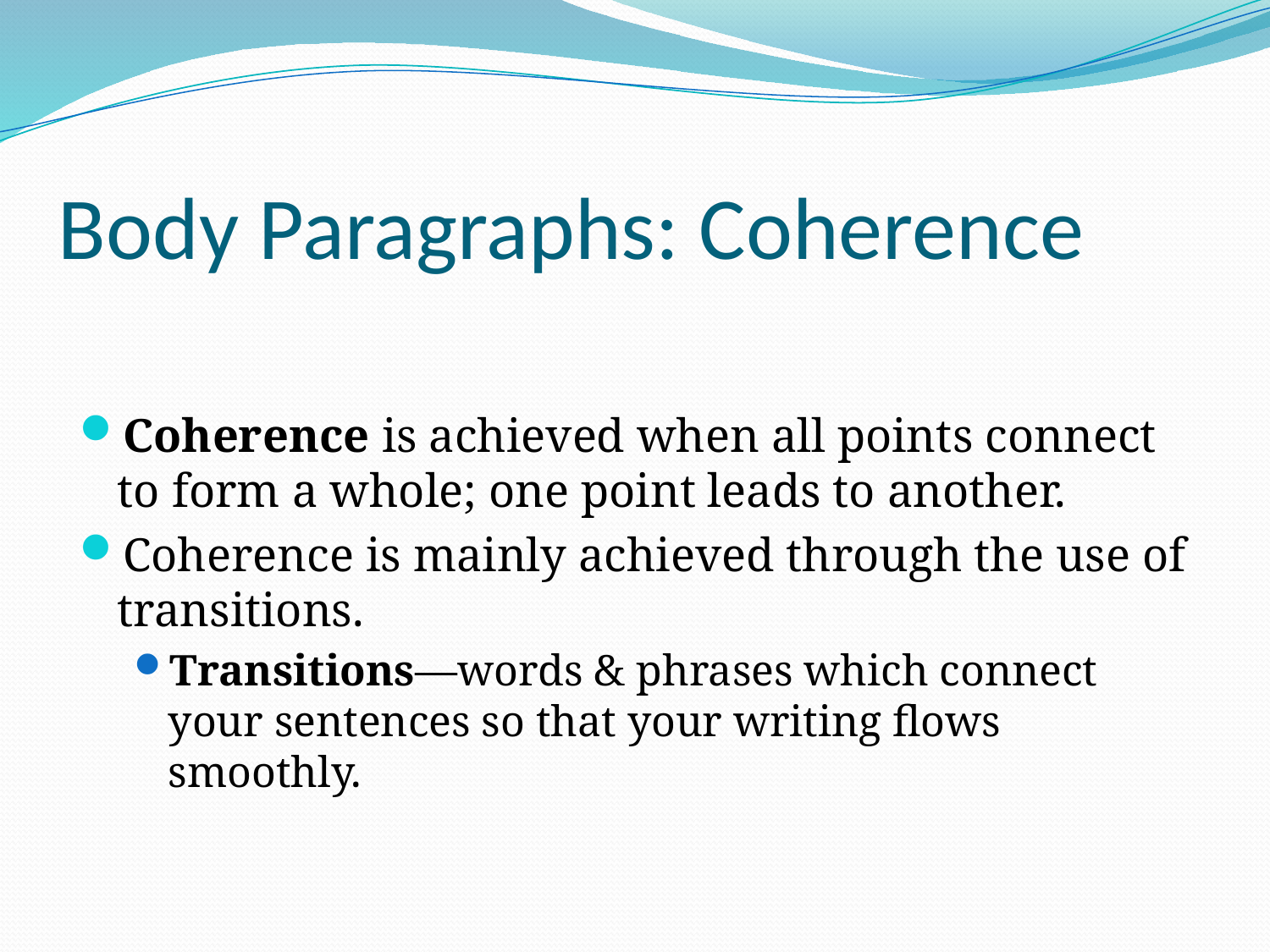

# Body Paragraphs: Coherence
Coherence is achieved when all points connect to form a whole; one point leads to another.
Coherence is mainly achieved through the use of transitions.
Transitions—words & phrases which connect your sentences so that your writing flows smoothly.